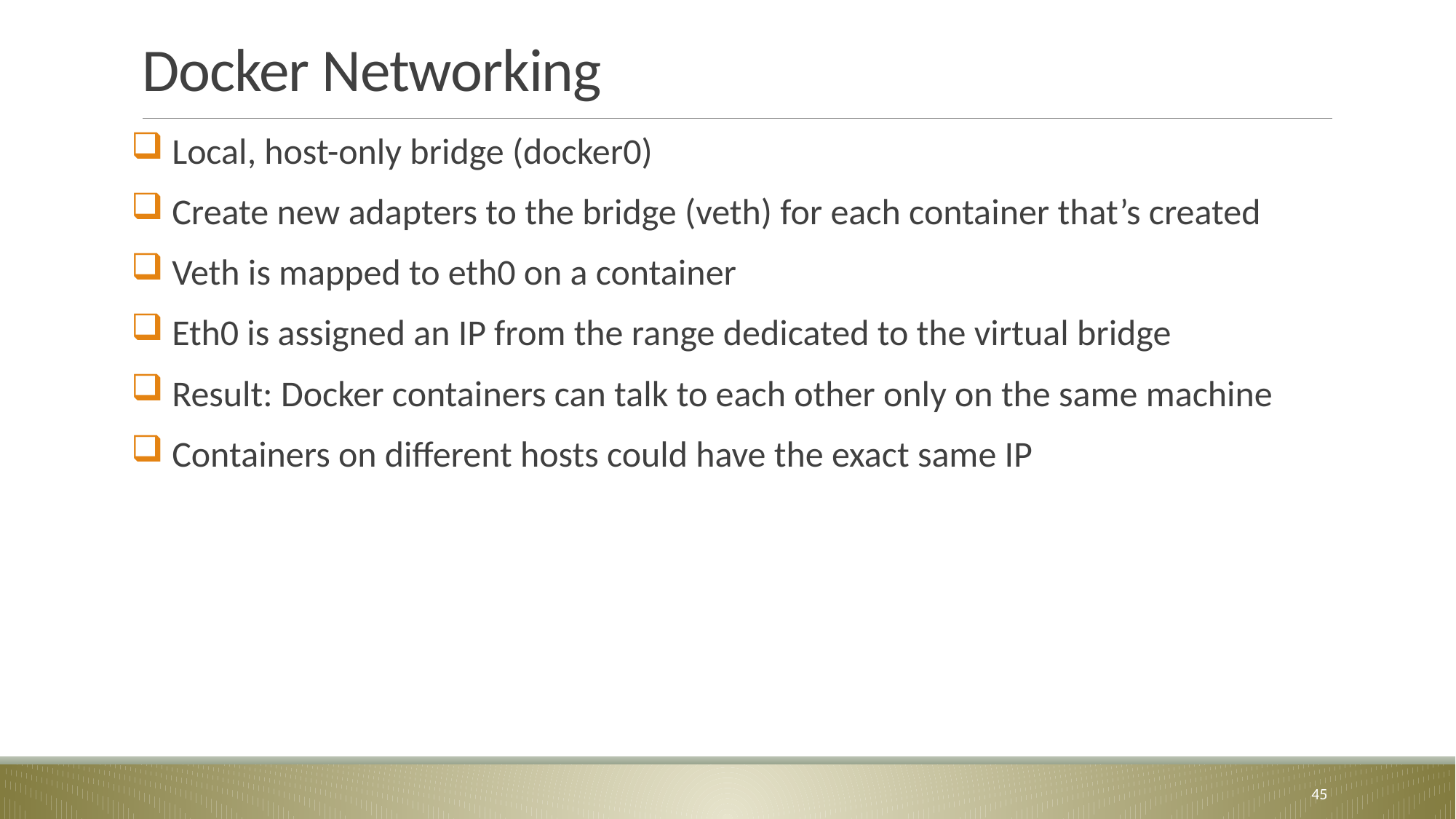

# Docker Networking
 Local, host-only bridge (docker0)
 Create new adapters to the bridge (veth) for each container that’s created
 Veth is mapped to eth0 on a container
 Eth0 is assigned an IP from the range dedicated to the virtual bridge
 Result: Docker containers can talk to each other only on the same machine
 Containers on different hosts could have the exact same IP

45